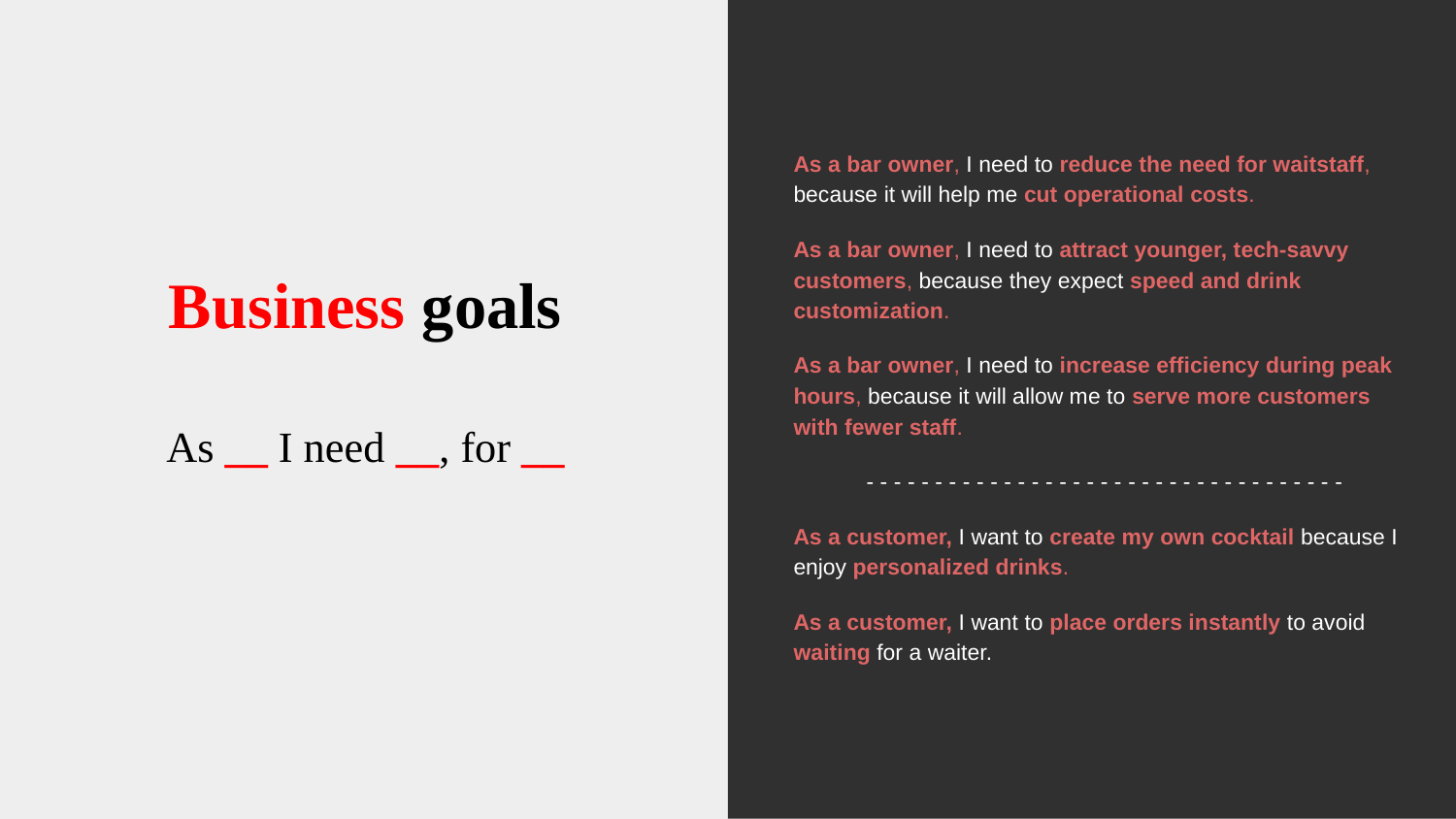

As a bar owner, I need to reduce the need for waitstaff, because it will help me cut operational costs.
As a bar owner, I need to attract younger, tech-savvy customers, because they expect speed and drink customization.
As a bar owner, I need to increase efficiency during peak hours, because it will allow me to serve more customers with fewer staff.
- - - - - - - - - - - - - - - - - - - - - - - - - - - - - - - - - - -
As a customer, I want to create my own cocktail because I enjoy personalized drinks.
As a customer, I want to place orders instantly to avoid waiting for a waiter.

# Business goals

As __ I need __, for __